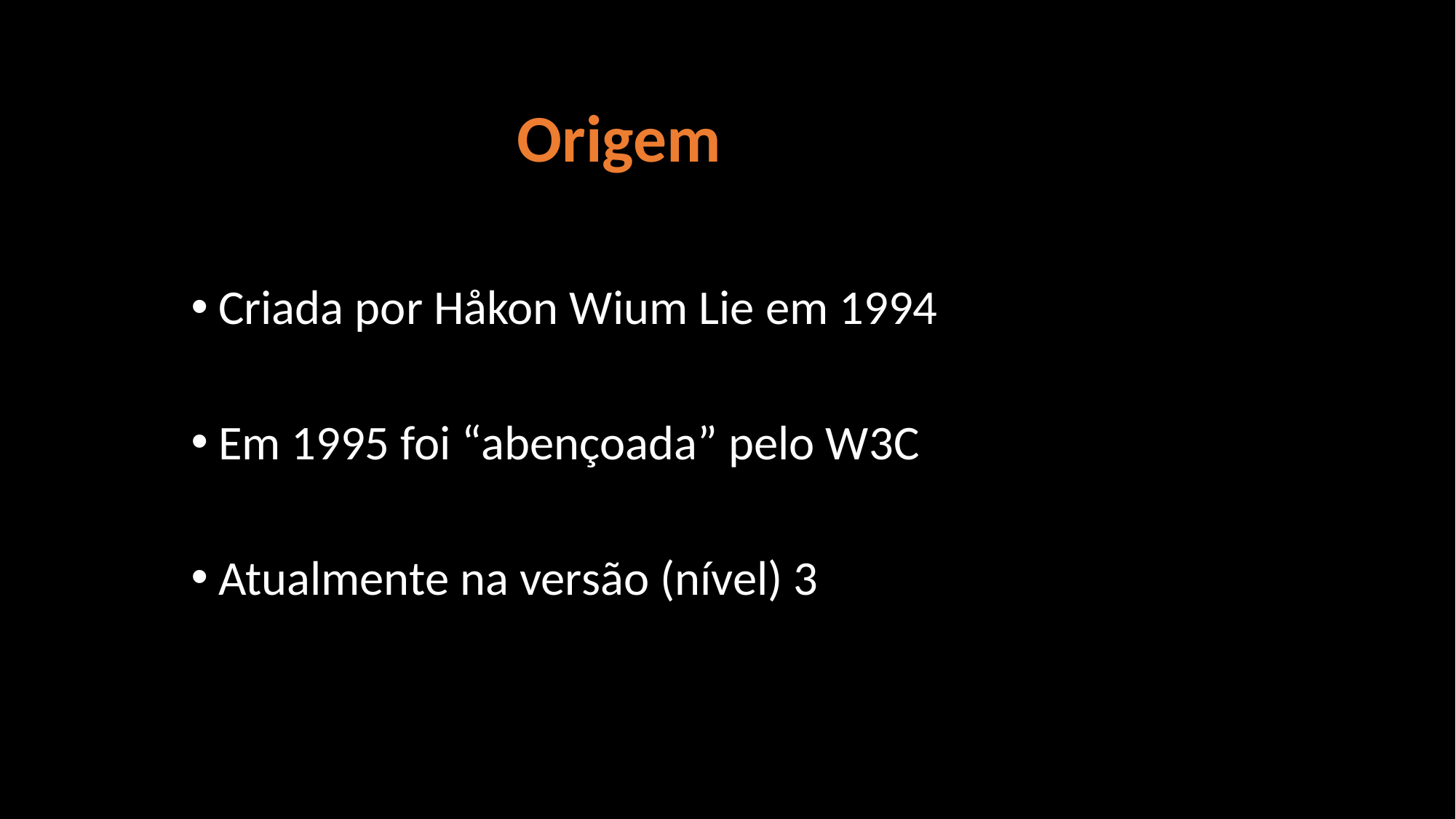

# Origem
Criada por Håkon Wium Lie em 1994

Em 1995 foi “abençoada” pelo W3C

Atualmente na versão (nível) 3